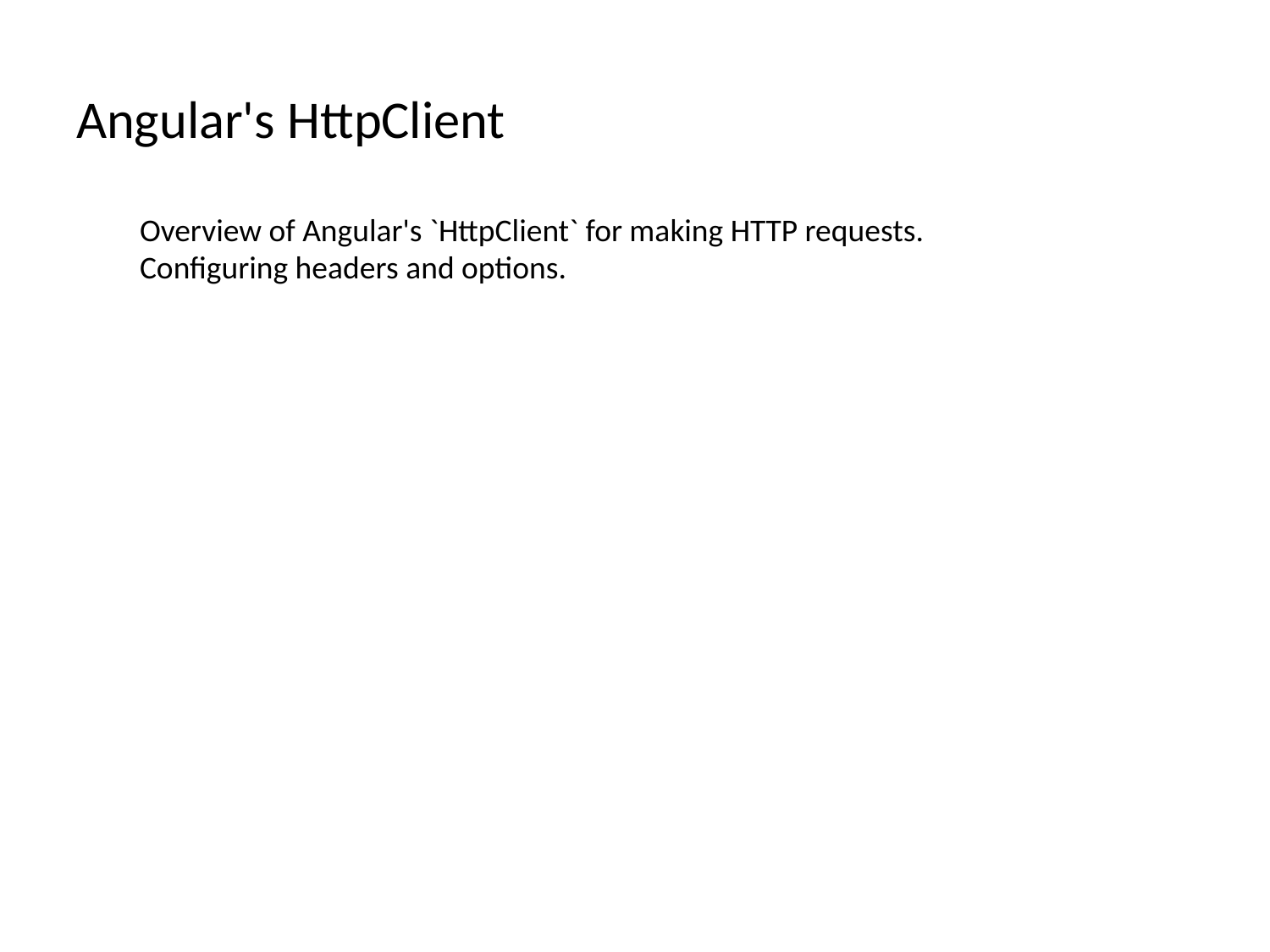

# Angular's HttpClient

Overview of Angular's `HttpClient` for making HTTP requests.
Configuring headers and options.